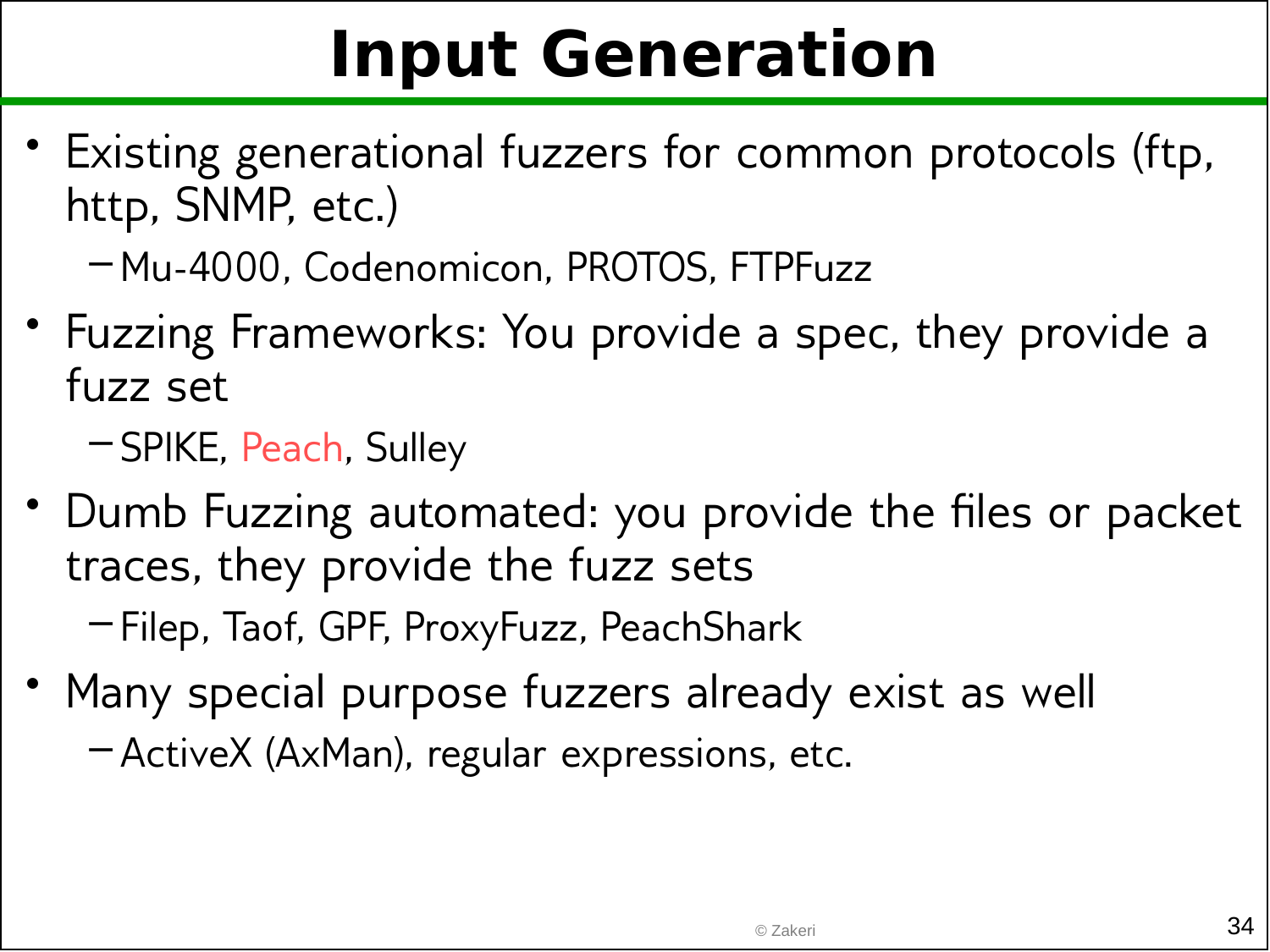

# Input Generation
Existing generational fuzzers for common protocols (ftp, http, SNMP, etc.)
Mu-4000, Codenomicon, PROTOS, FTPFuzz
Fuzzing Frameworks: You provide a spec, they provide a fuzz set
SPIKE, Peach, Sulley
Dumb Fuzzing automated: you provide the files or packet traces, they provide the fuzz sets
Filep, Taof, GPF, ProxyFuzz, PeachShark
Many special purpose fuzzers already exist as well
ActiveX (AxMan), regular expressions, etc.

34
© Zakeri